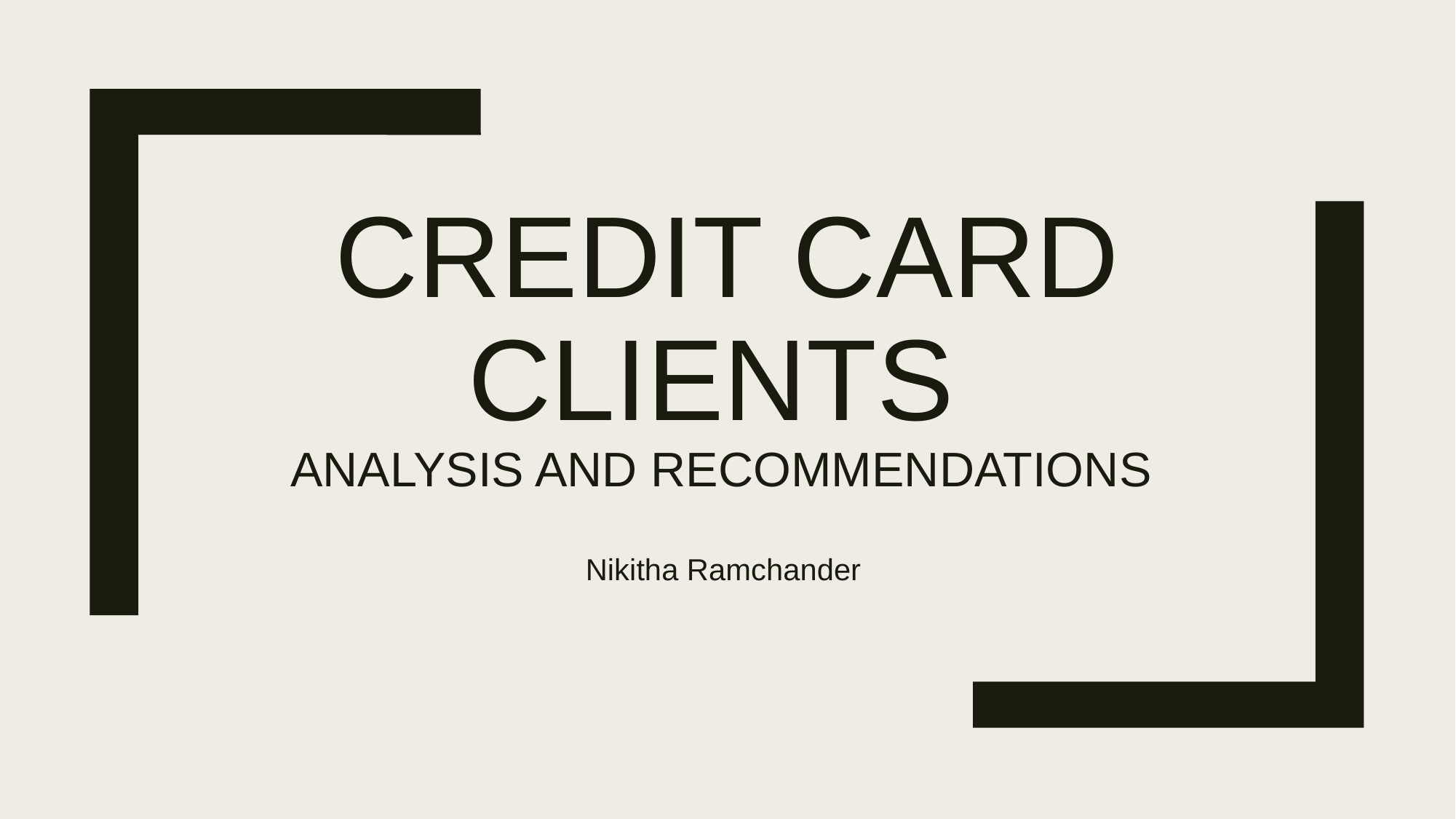

# CREDIT CARD CLIENTS ANALYSIS AND RECOMMENDATIONS
Nikitha Ramchander